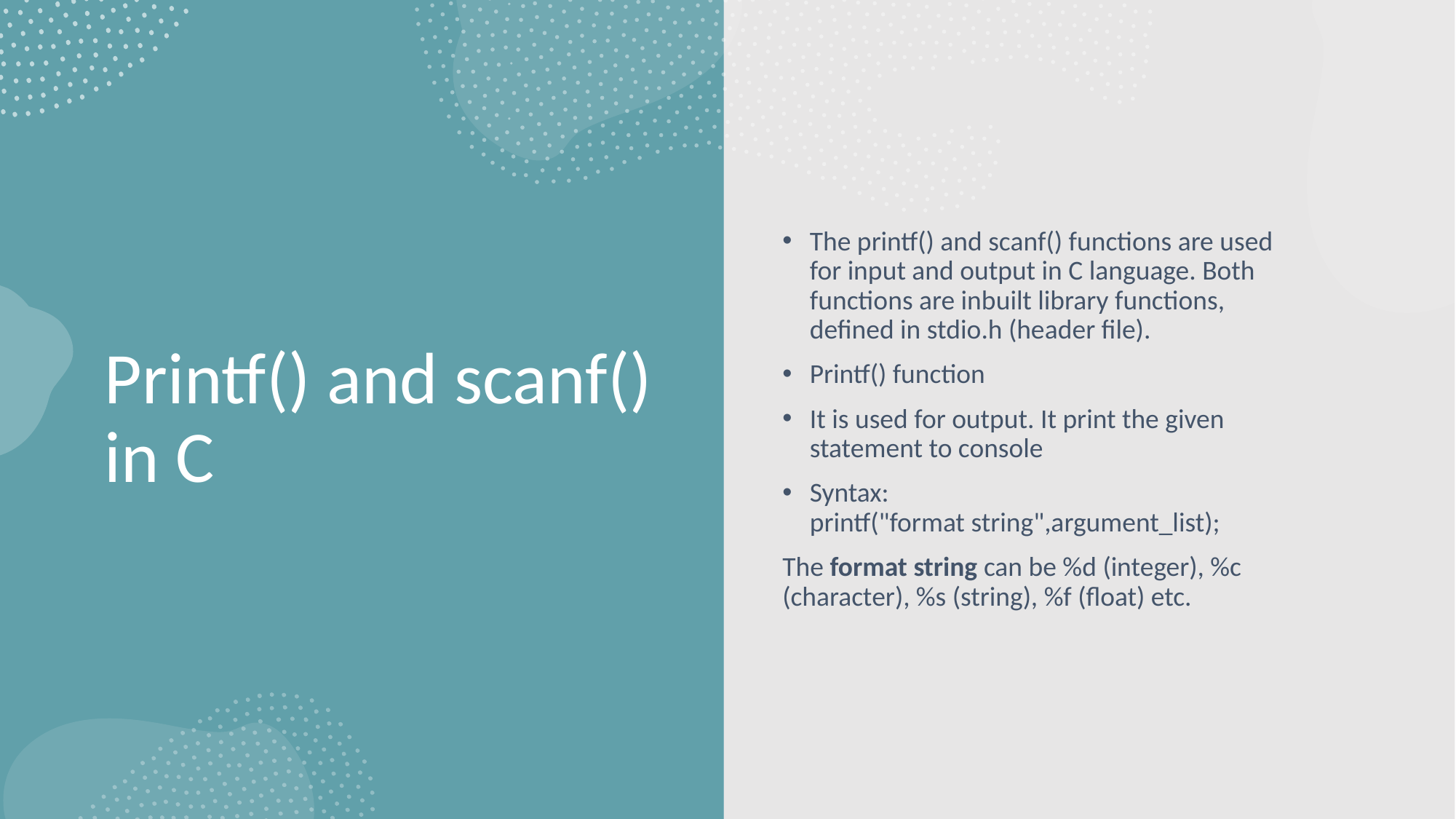

The printf() and scanf() functions are used for input and output in C language. Both functions are inbuilt library functions, defined in stdio.h (header file).
Printf() function
It is used for output. It print the given statement to console
Syntax: printf("format string",argument_list);
The format string can be %d (integer), %c (character), %s (string), %f (float) etc.
# Printf() and scanf() in C